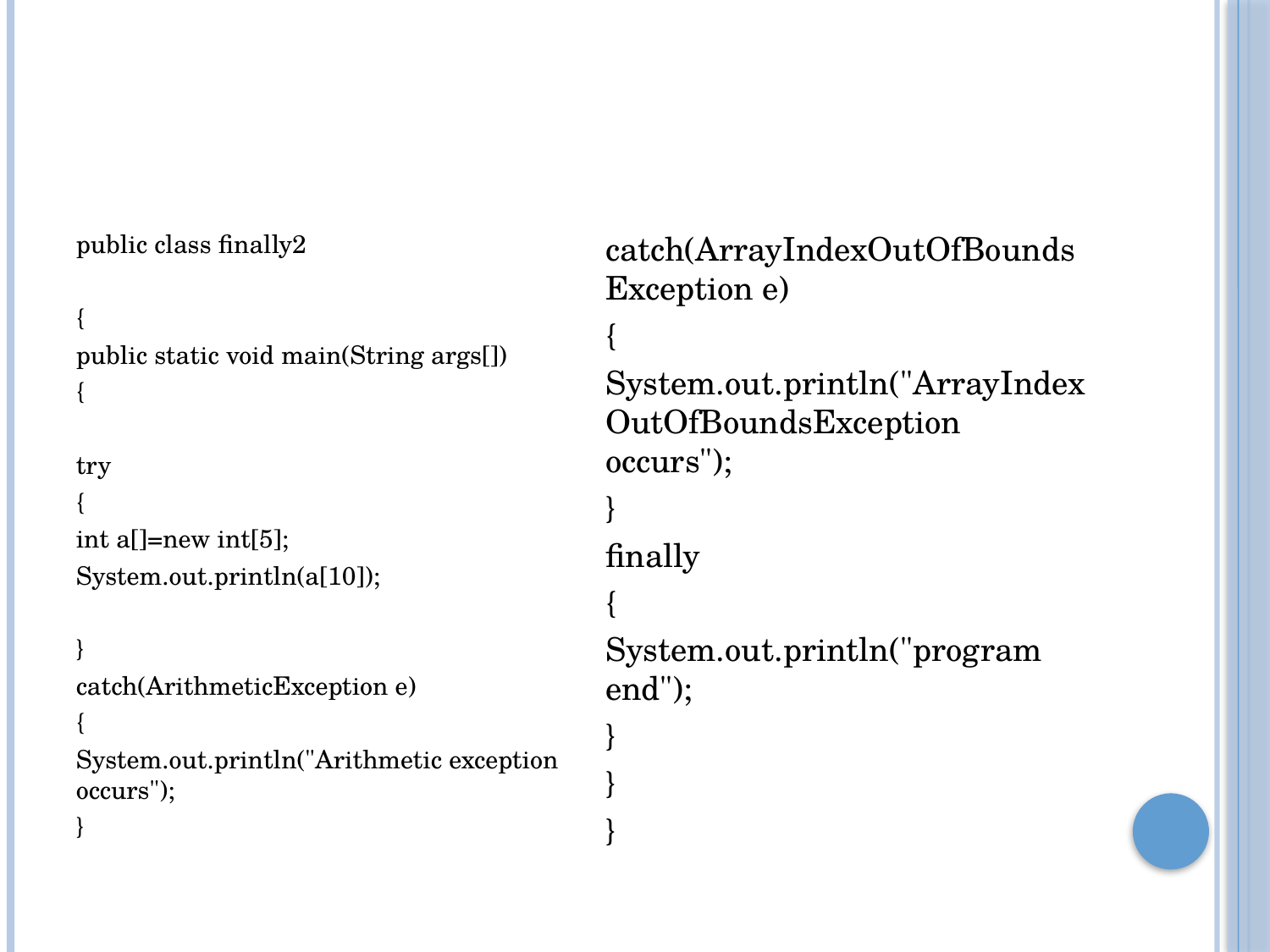

#
public class finally2

{
public static void main(String args[])
{

try
{
int a[]=new int[5];
System.out.println(a[10]);

}
catch(ArithmeticException e)
{
System.out.println("Arithmetic exception occurs");
}

catch(ArrayIndexOutOfBoundsException e)
{
System.out.println("ArrayIndexOutOfBoundsException occurs");
}
finally
{
System.out.println("program end");
}
}
}